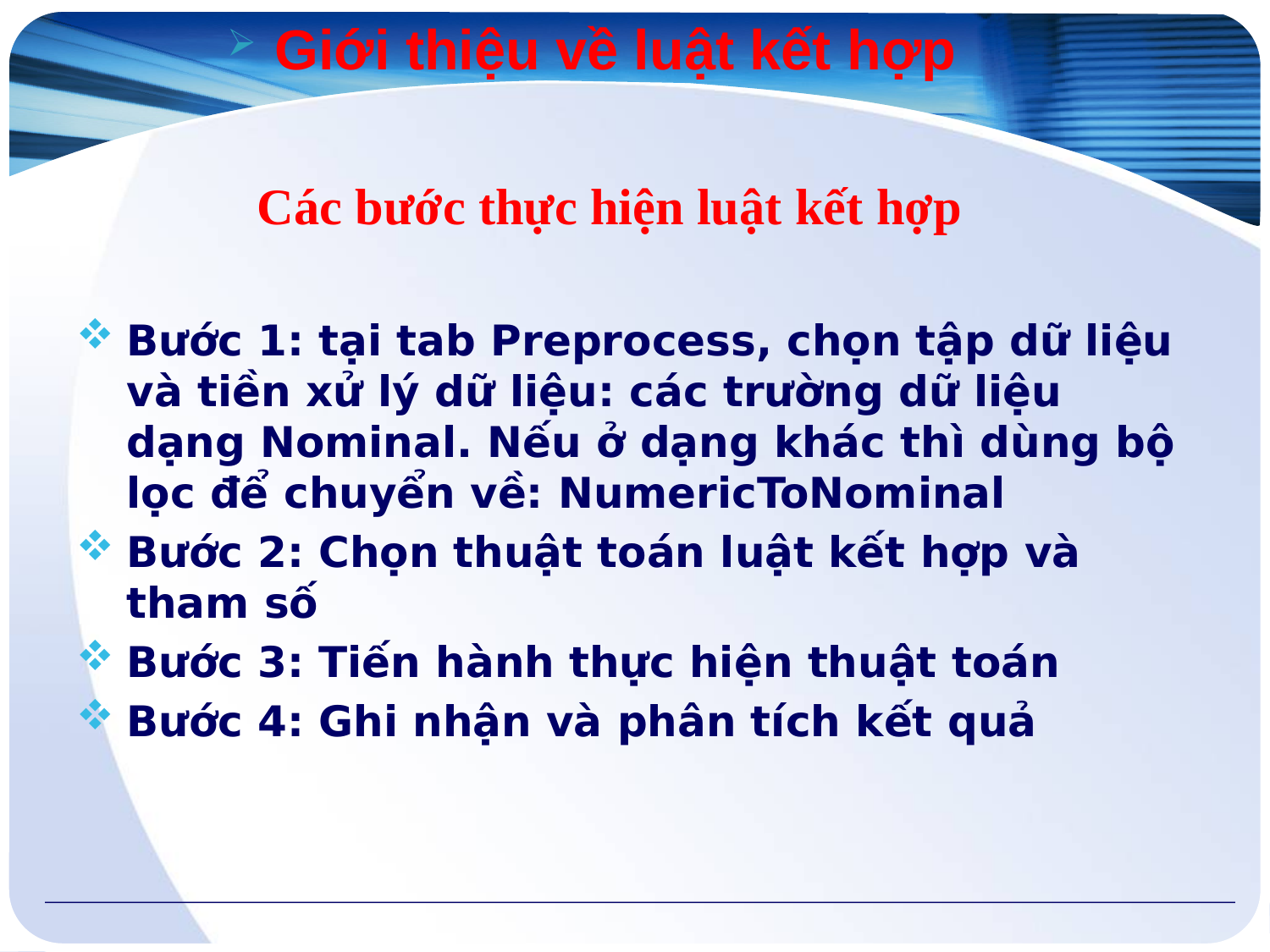

Giới thiệu về luật kết hợp
# Các bước thực hiện luật kết hợp
Bước 1: tại tab Preprocess, chọn tập dữ liệu và tiền xử lý dữ liệu: các trường dữ liệu dạng Nominal. Nếu ở dạng khác thì dùng bộ lọc để chuyển về: NumericToNominal
Bước 2: Chọn thuật toán luật kết hợp và tham số
Bước 3: Tiến hành thực hiện thuật toán
Bước 4: Ghi nhận và phân tích kết quả